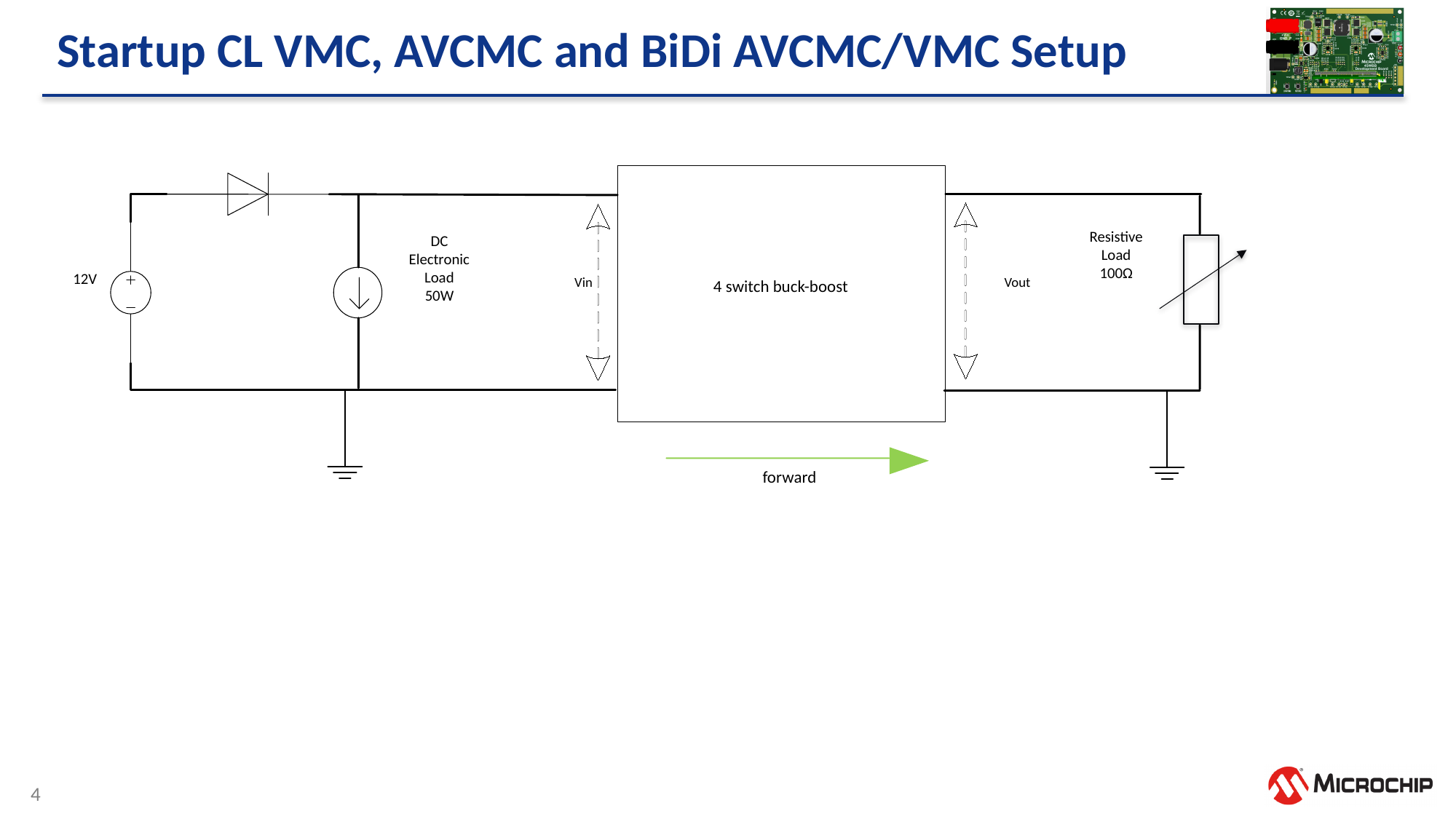

# Startup CL VMC, AVCMC and BiDi AVCMC/VMC Setup

Resistive
Load
100Ω
DC
Electronic
Load
50W

12V

Vin
Vout
4 switch buck-boost

forward